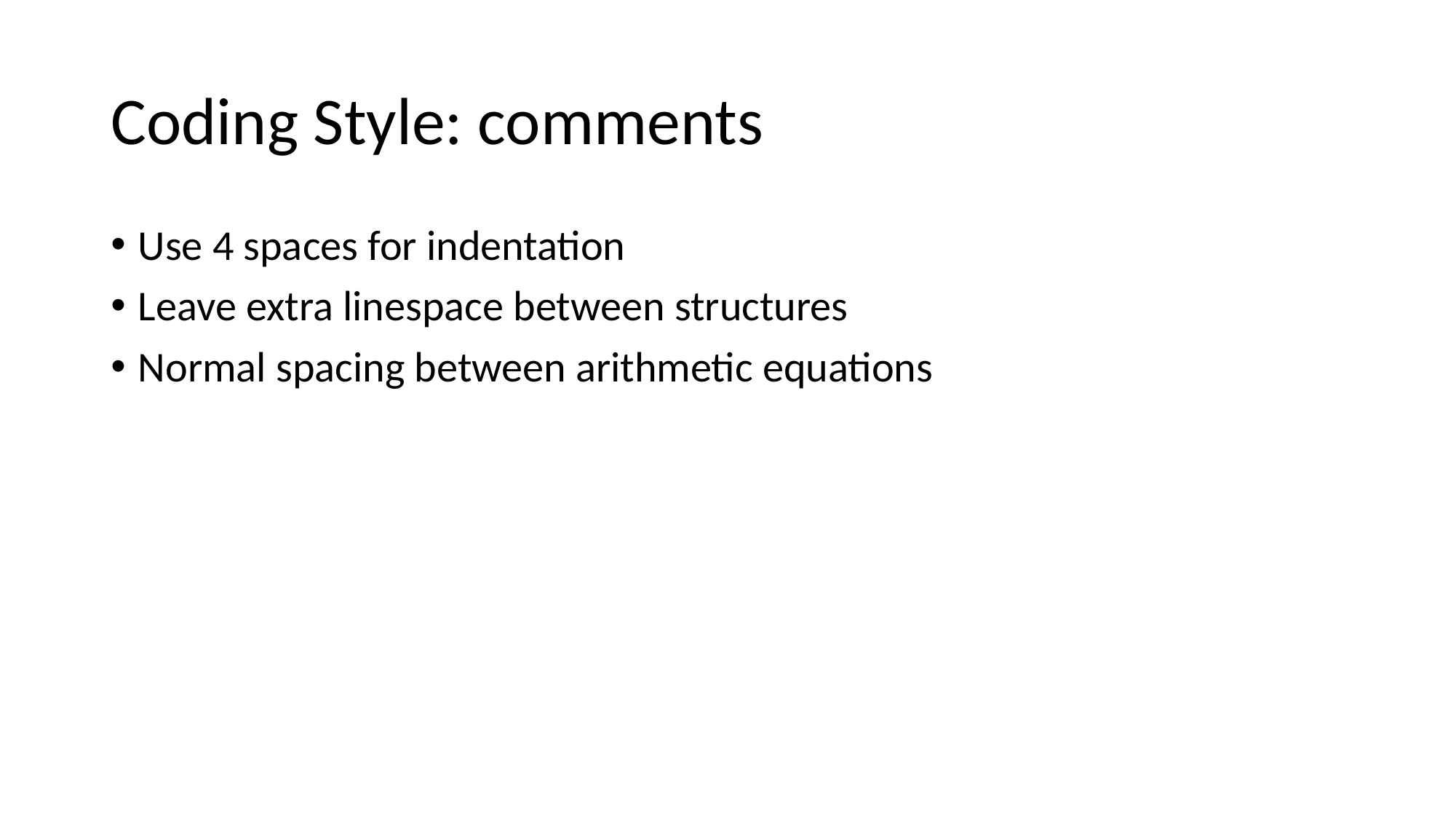

# Coding Style: comments
Use 4 spaces for indentation
Leave extra linespace between structures
Normal spacing between arithmetic equations